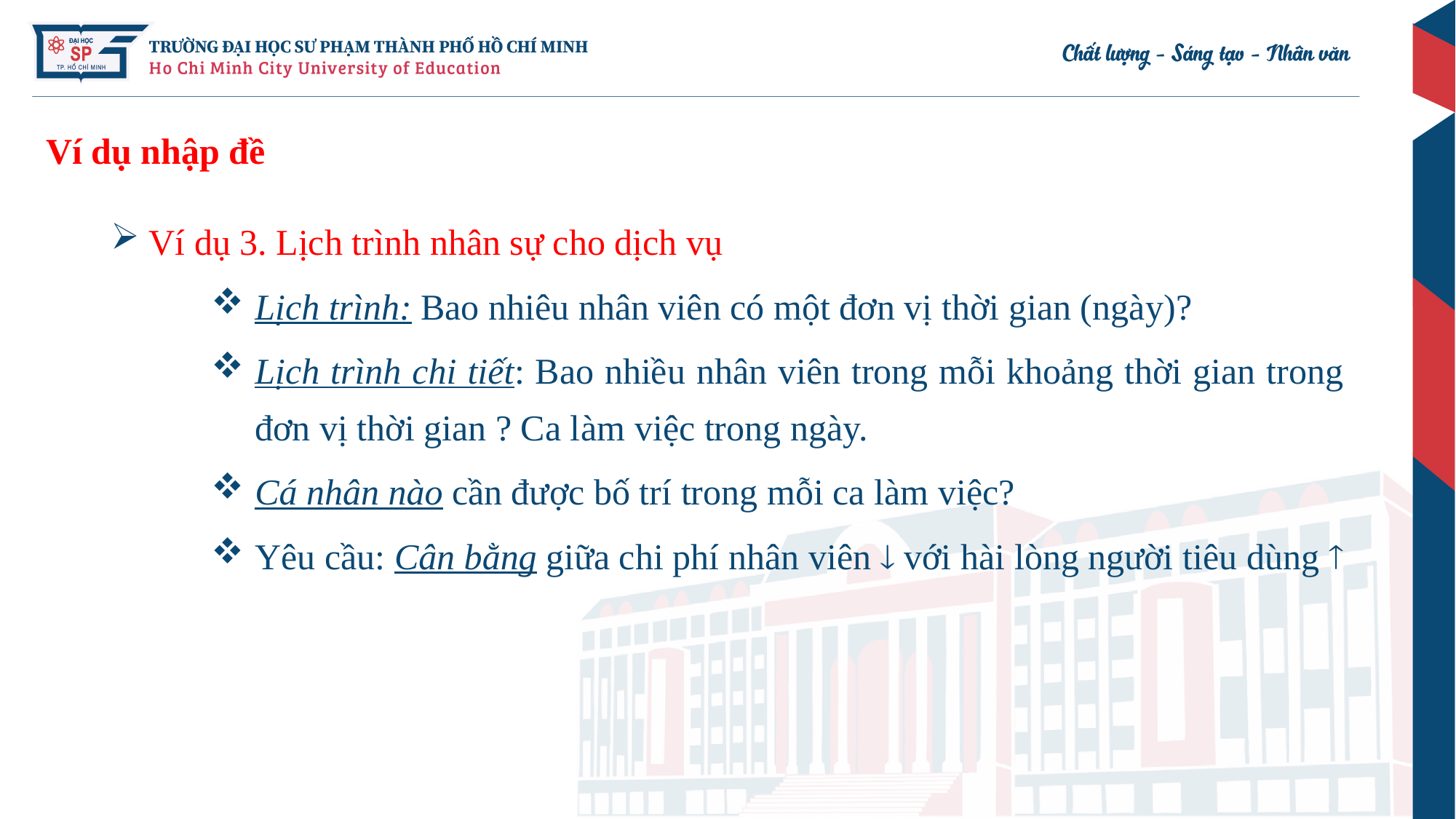

# Ví dụ nhập đề
 Ví dụ 3. Lịch trình nhân sự cho dịch vụ
Lịch trình: Bao nhiêu nhân viên có một đơn vị thời gian (ngày)?
Lịch trình chi tiết: Bao nhiều nhân viên trong mỗi khoảng thời gian trong đơn vị thời gian ? Ca làm việc trong ngày.
Cá nhân nào cần được bố trí trong mỗi ca làm việc?
Yêu cầu: Cân bằng giữa chi phí nhân viên ↓ với hài lòng người tiêu dùng ↑